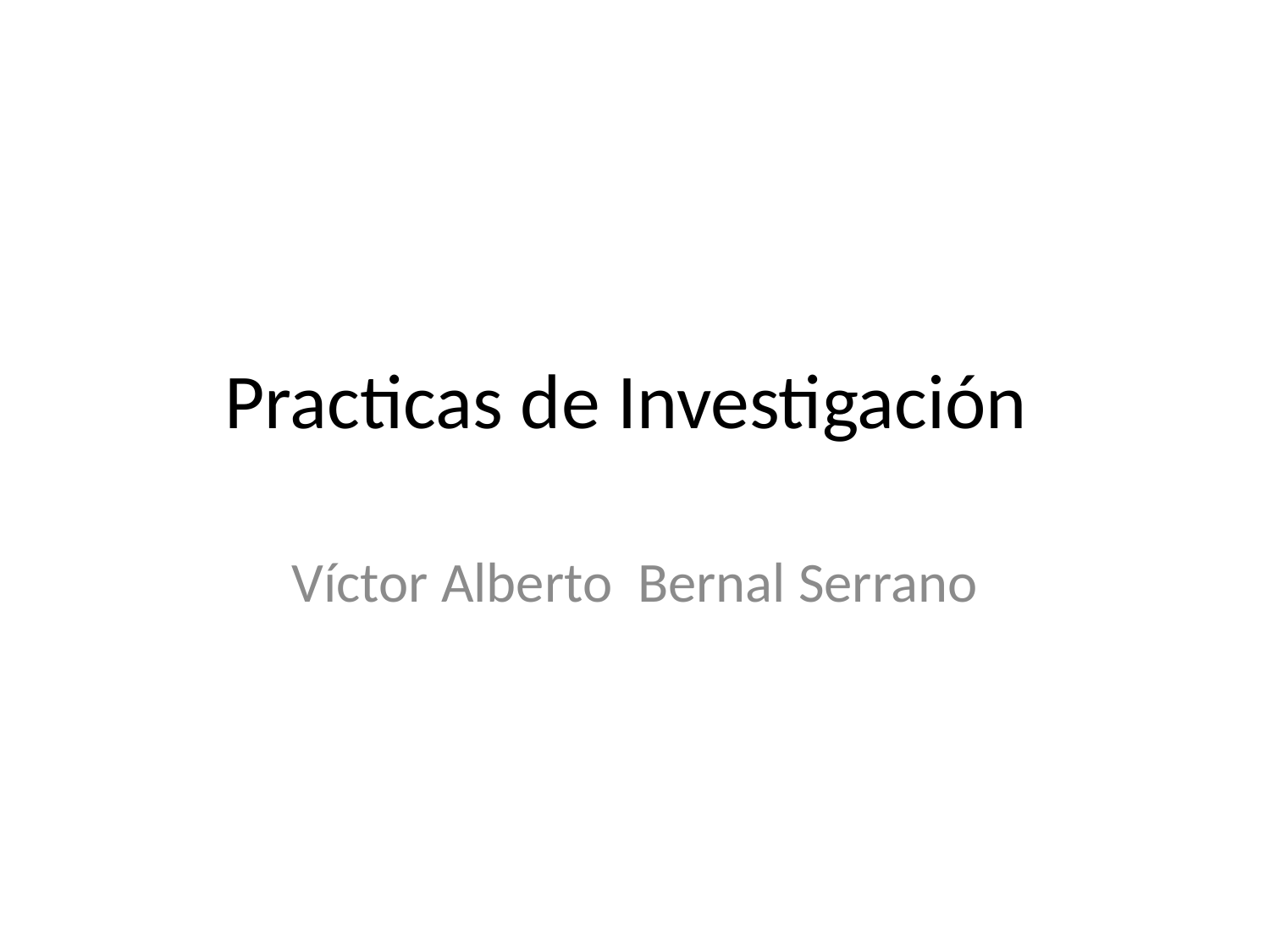

# Practicas de Investigación
Víctor Alberto  Bernal Serrano